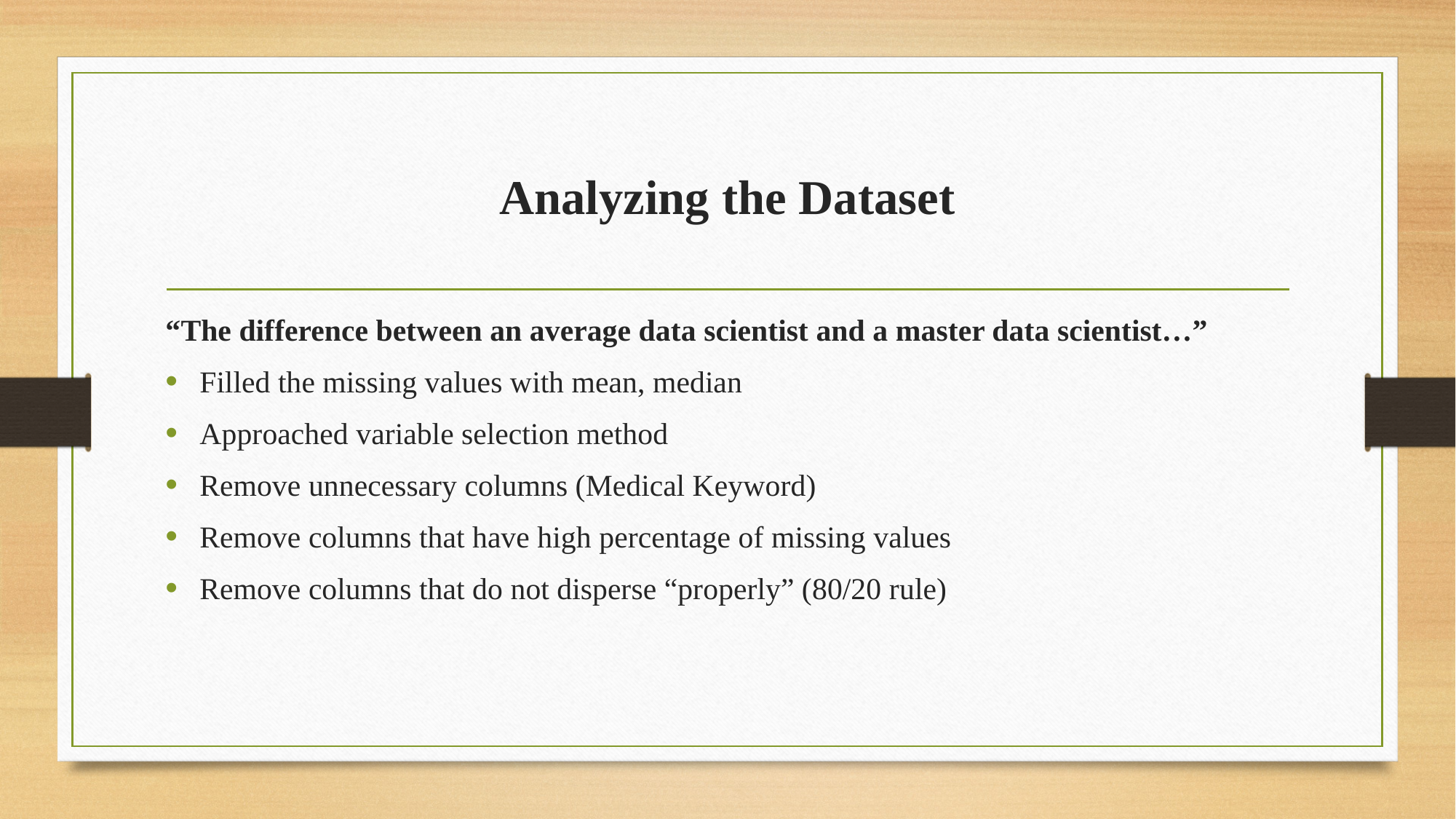

# Analyzing the Dataset
“The difference between an average data scientist and a master data scientist…”
Filled the missing values with mean, median
Approached variable selection method
Remove unnecessary columns (Medical Keyword)
Remove columns that have high percentage of missing values
Remove columns that do not disperse “properly” (80/20 rule)